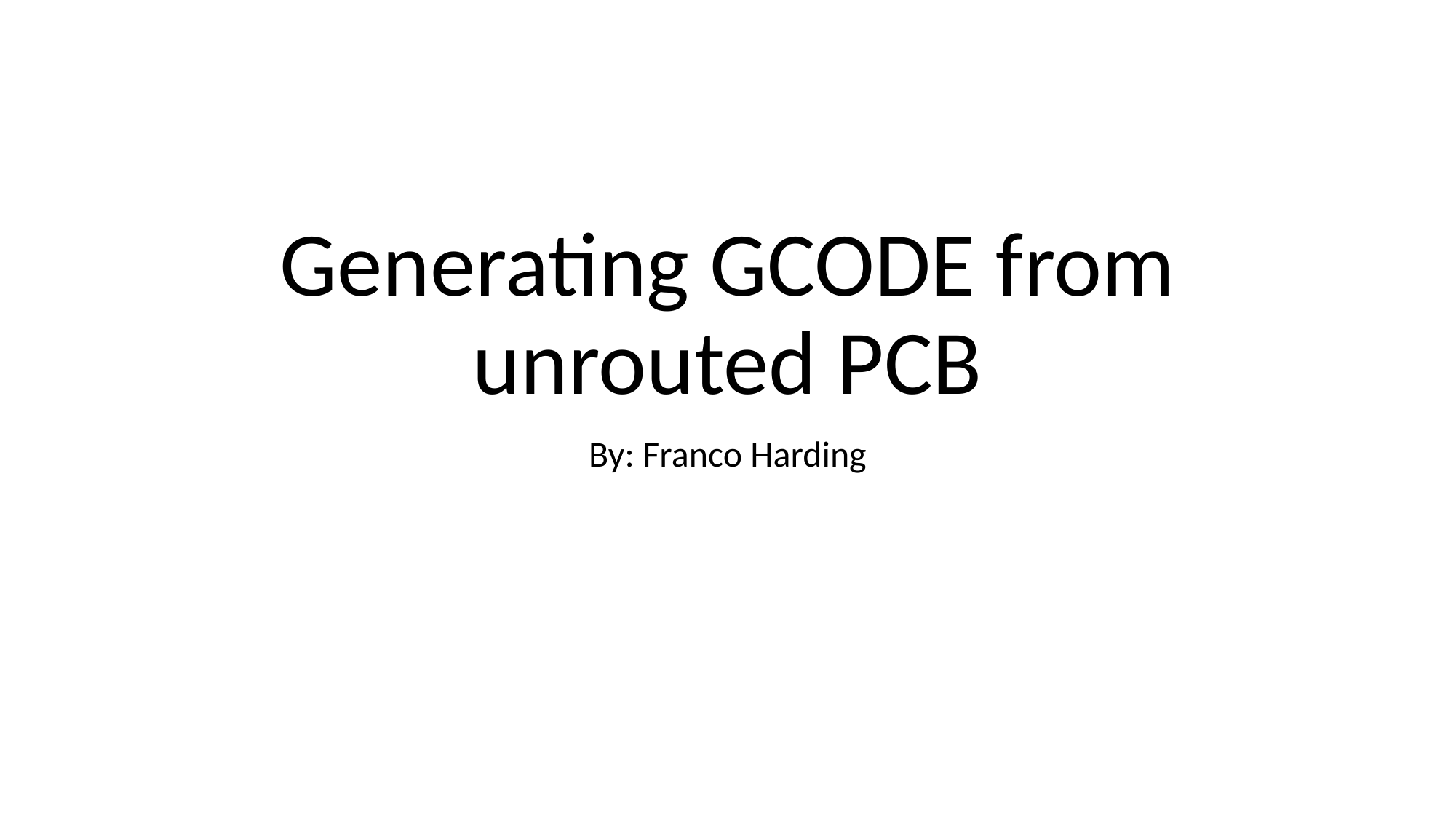

# Generating GCODE from unrouted PCB
By: Franco Harding